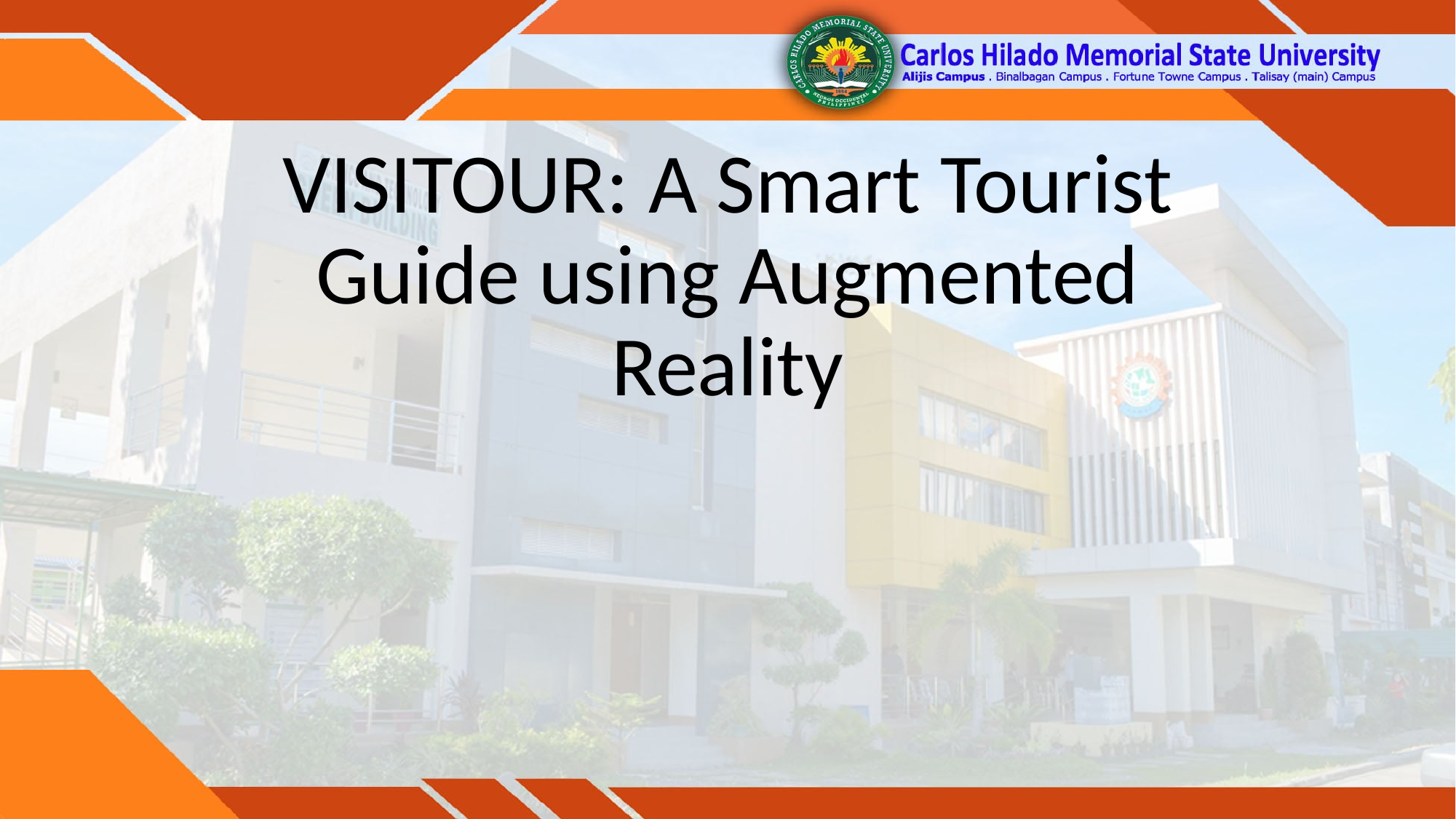

# VISITOUR: A Smart Tourist Guide using Augmented Reality